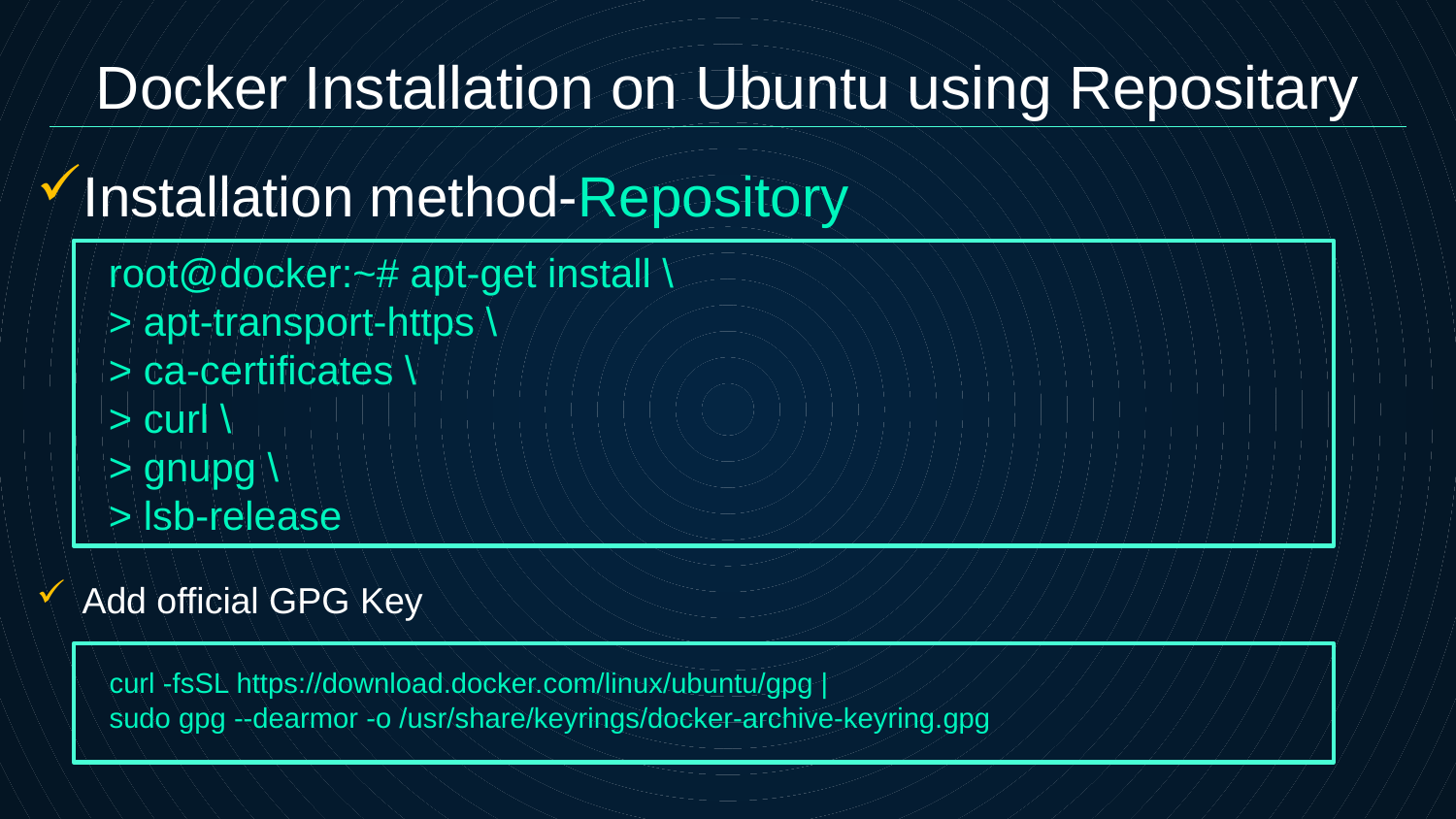

# Docker Installation on Ubuntu using Repositary
Installation method-Repository

Add official GPG Key

root@docker:~# apt-get install \
> apt-transport-https \
> ca-certificates \
> curl \
> gnupg \
> lsb-release

curl -fsSL https://download.docker.com/linux/ubuntu/gpg |
sudo gpg --dearmor -o /usr/share/keyrings/docker-archive-keyring.gpg